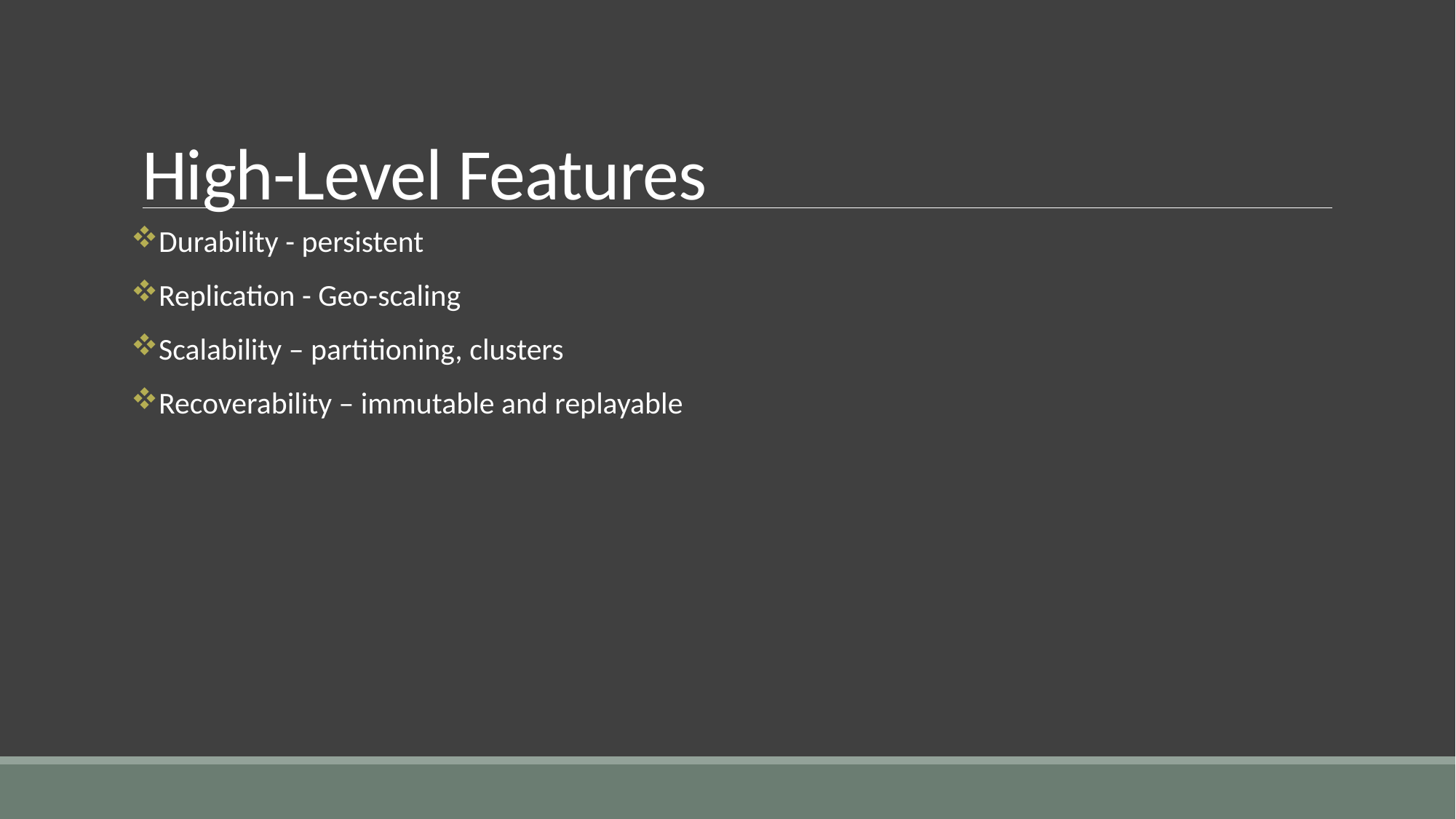

# High-Level Features
Durability - persistent
Replication - Geo-scaling
Scalability – partitioning, clusters
Recoverability – immutable and replayable